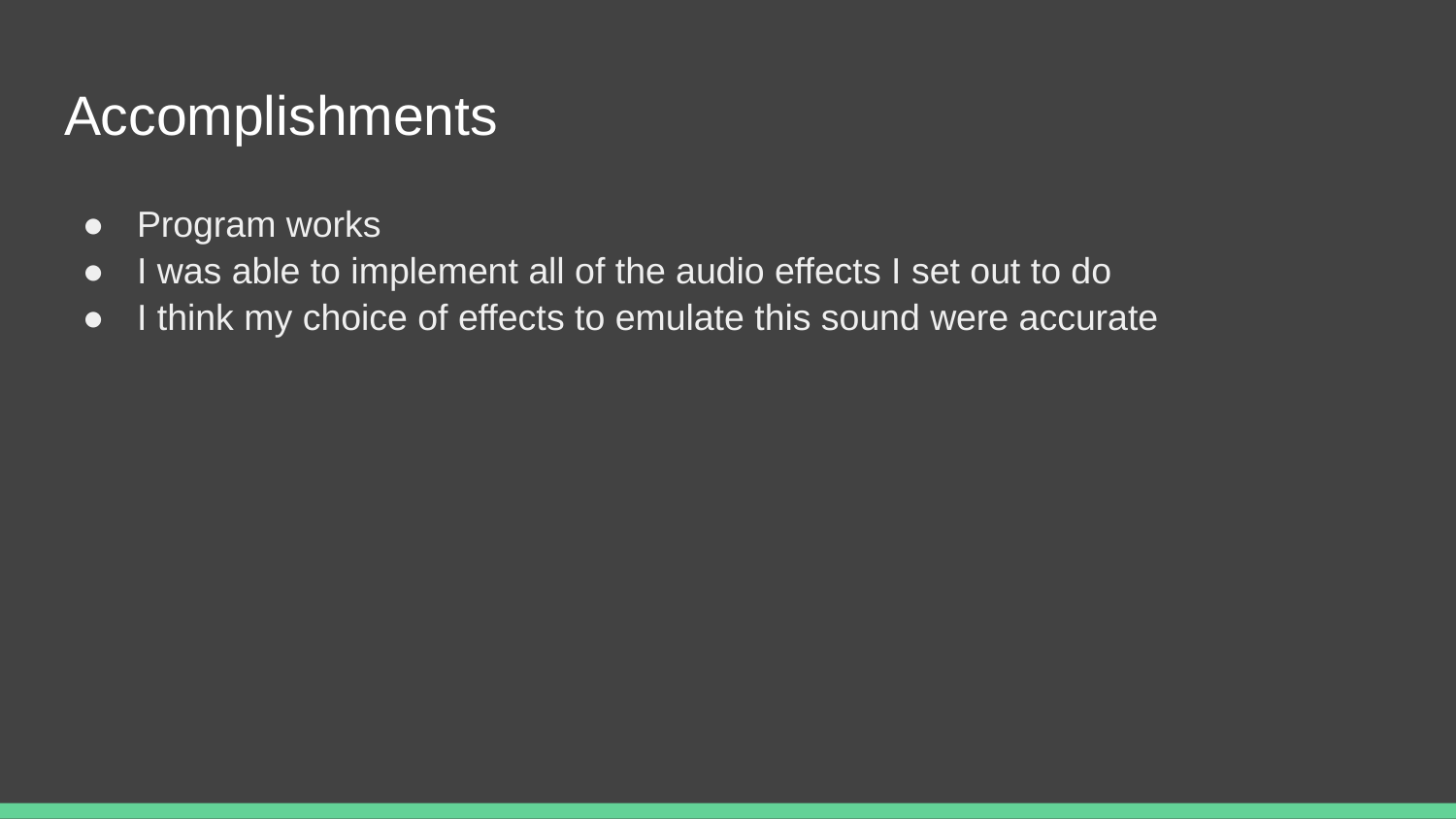

# Accomplishments
Program works
I was able to implement all of the audio effects I set out to do
I think my choice of effects to emulate this sound were accurate